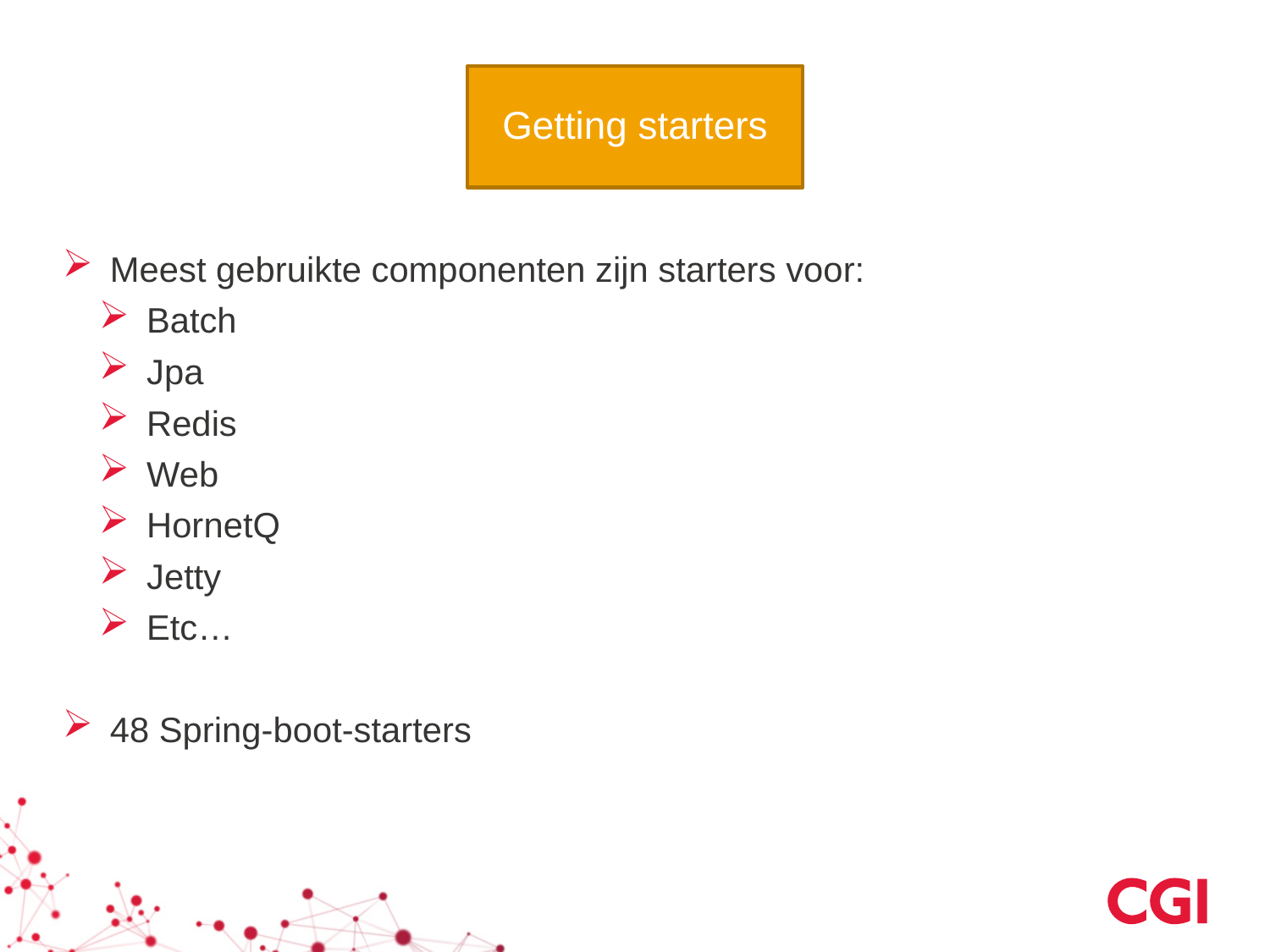

Getting starters
Meest gebruikte componenten zijn starters voor:
Batch
Jpa
Redis
Web
HornetQ
Jetty
Etc…

48 Spring-boot-starters